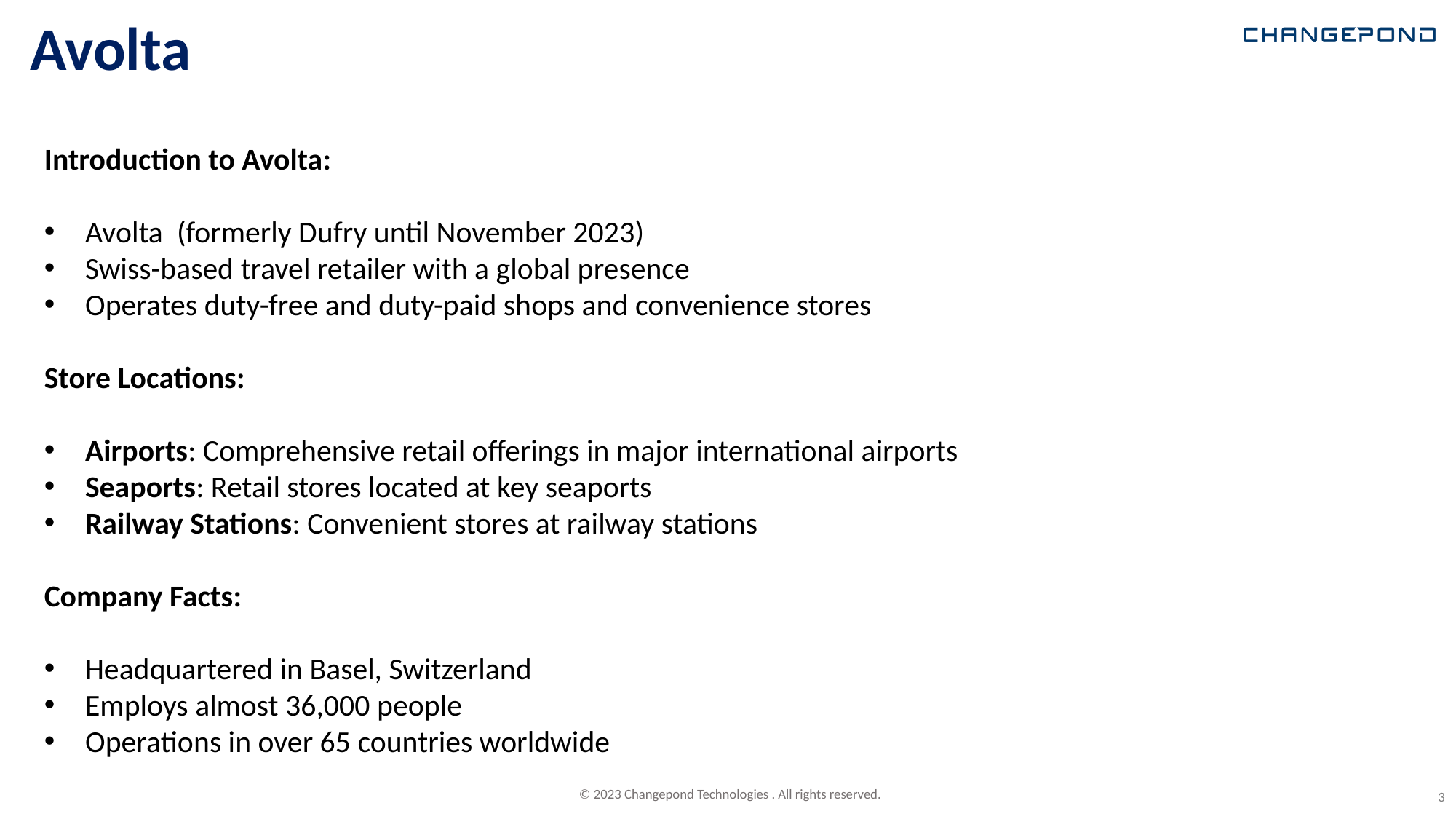

# Avolta
Introduction to Avolta:

Avolta  (formerly Dufry until November 2023)
Swiss-based travel retailer with a global presence
Operates duty-free and duty-paid shops and convenience stores

Store Locations:

Airports: Comprehensive retail offerings in major international airports
Seaports: Retail stores located at key seaports
Railway Stations: Convenient stores at railway stations

Company Facts:

Headquartered in Basel, Switzerland
Employs almost 36,000 people
Operations in over 65 countries worldwide